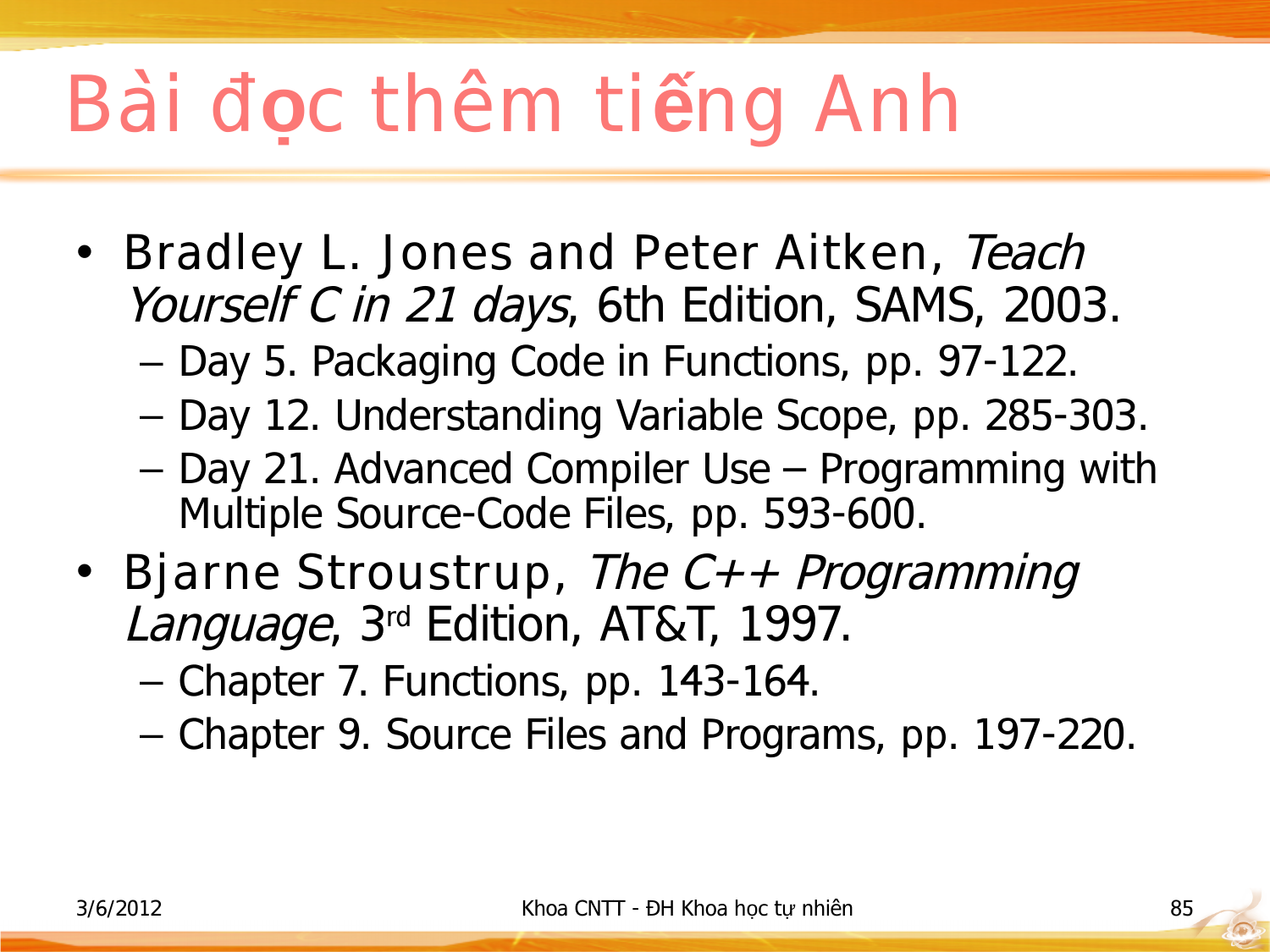

# Bài đọc thêm tiếng Anh
Bradley L. Jones and Peter Aitken, Teach Yourself C in 21 days, 6th Edition, SAMS, 2003.
Day 5. Packaging Code in Functions, pp. 97-122.
Day 12. Understanding Variable Scope, pp. 285-303.
Day 21. Advanced Compiler Use – Programming with Multiple Source-Code Files, pp. 593-600.
Bjarne Stroustrup, The C++ Programming Language, 3rd Edition, AT&T, 1997.
Chapter 7. Functions, pp. 143-164.
Chapter 9. Source Files and Programs, pp. 197-220.
3/6/2012
Khoa CNTT - ĐH Khoa học tự nhiên
85